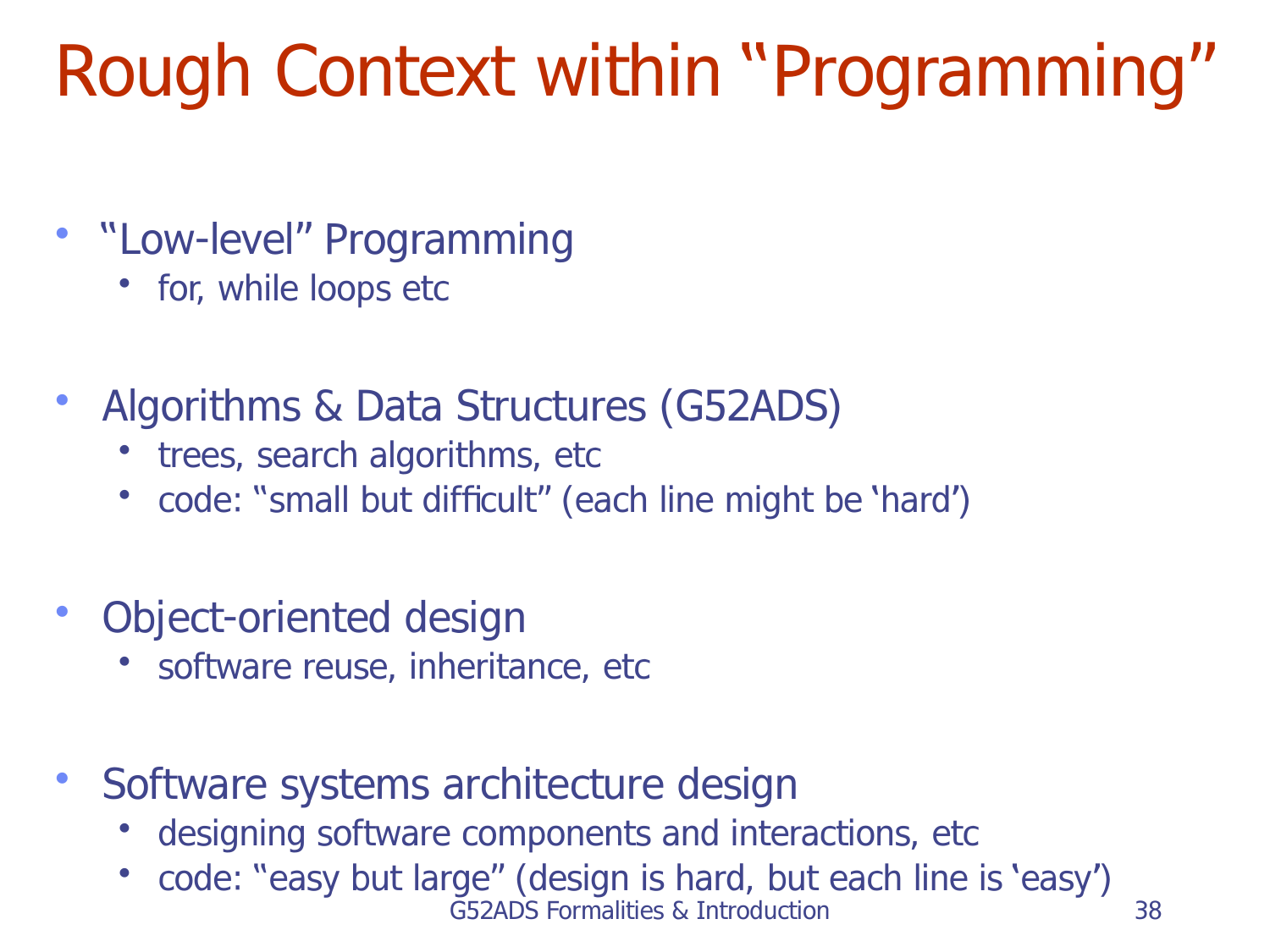

# Rough Context within “Programming”
“Low-level” Programming
for, while loops etc

Algorithms & Data Structures (G52ADS)
trees, search algorithms, etc
code: “small but difficult” (each line might be ‘hard’)

Object-oriented design
software reuse, inheritance, etc

Software systems architecture design
designing software components and interactions, etc
code: “easy but large” (design is hard, but each line is ‘easy’)
G52ADS Formalities & Introduction
38